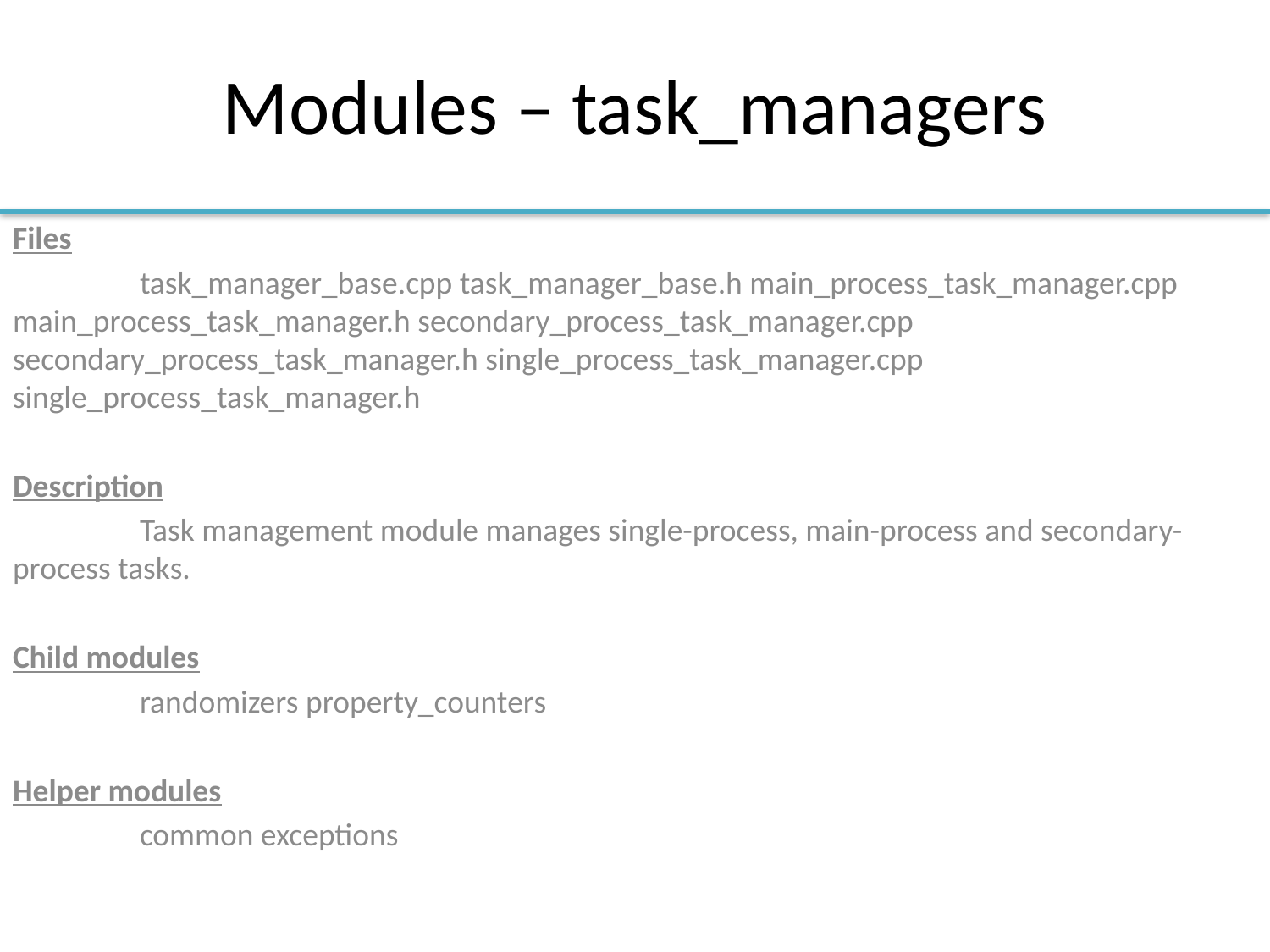

# Modules – task_managers
Files
	task_manager_base.cpp task_manager_base.h main_process_task_manager.cpp main_process_task_manager.h secondary_process_task_manager.cpp secondary_process_task_manager.h single_process_task_manager.cpp single_process_task_manager.h

Description
	Task management module manages single-process, main-process and secondary-process tasks.

Child modules
	randomizers property_counters

Helper modules
	common exceptions